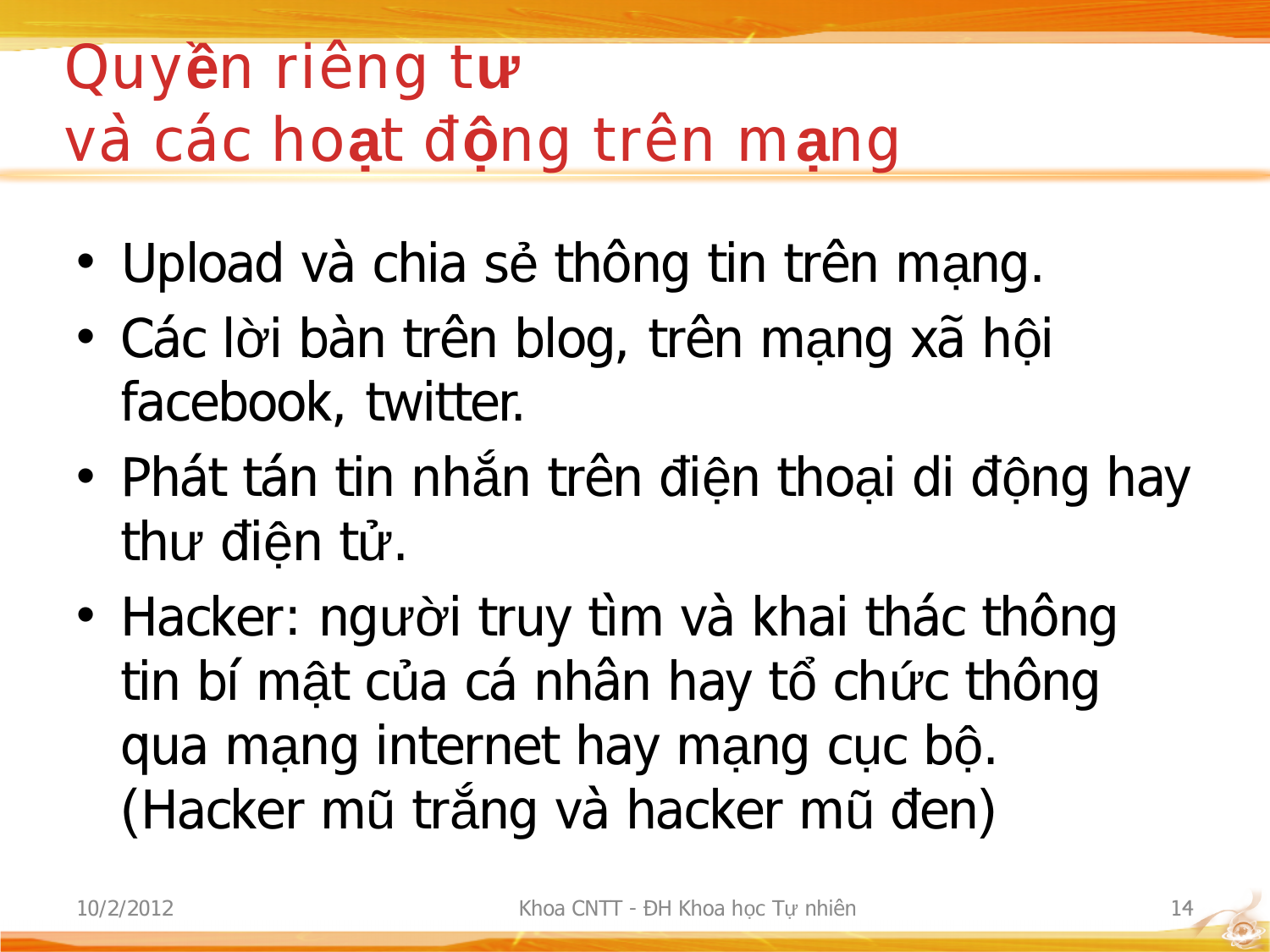

# Quyền riêng tư và các hoạt động trên mạng
Upload và chia sẻ thông tin trên mạng.
Các lời bàn trên blog, trên mạng xã hội facebook, twitter.
Phát tán tin nhắn trên điện thoại di động hay thư điện tử.
Hacker: người truy tìm và khai thác thông tin bí mật của cá nhân hay tổ chức thông qua mạng internet hay mạng cục bộ. (Hacker mũ trắng và hacker mũ đen)
10/2/2012
Khoa CNTT - ĐH Khoa học Tự nhiên
14